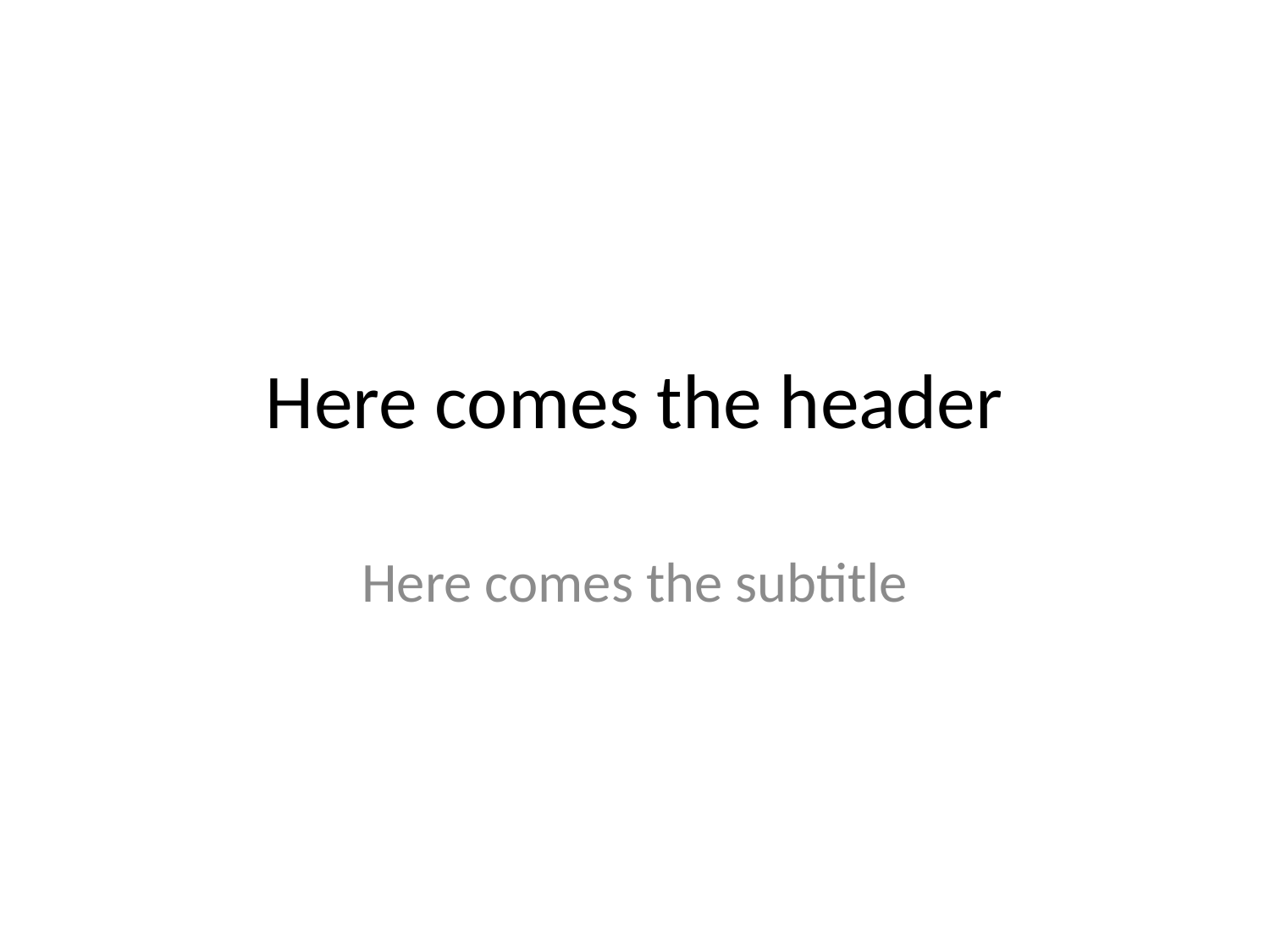

# Here comes the header
Here comes the subtitle